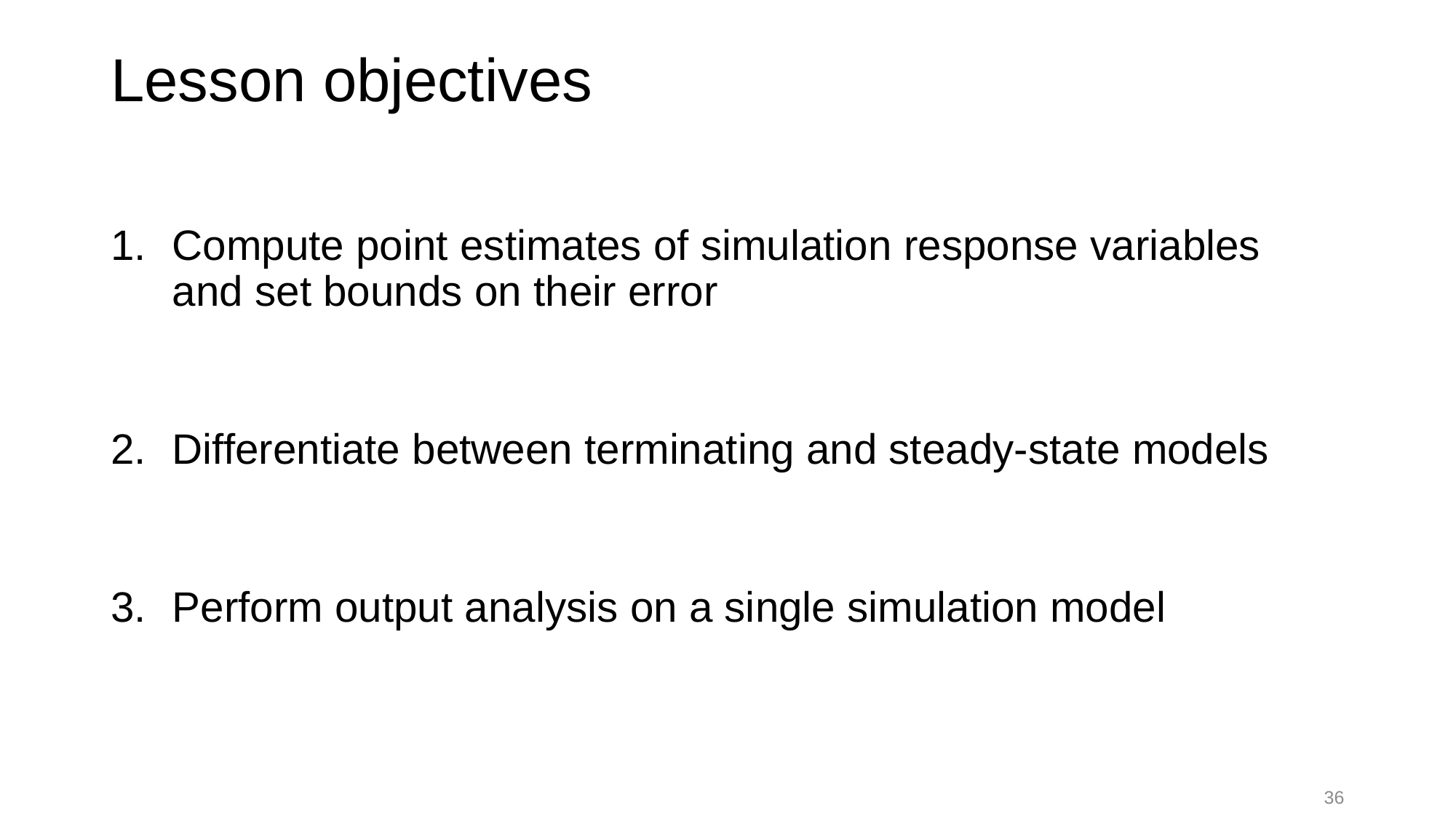

# Lesson objectives
Compute point estimates of simulation response variables and set bounds on their error

Differentiate between terminating and steady-state models

Perform output analysis on a single simulation model

36